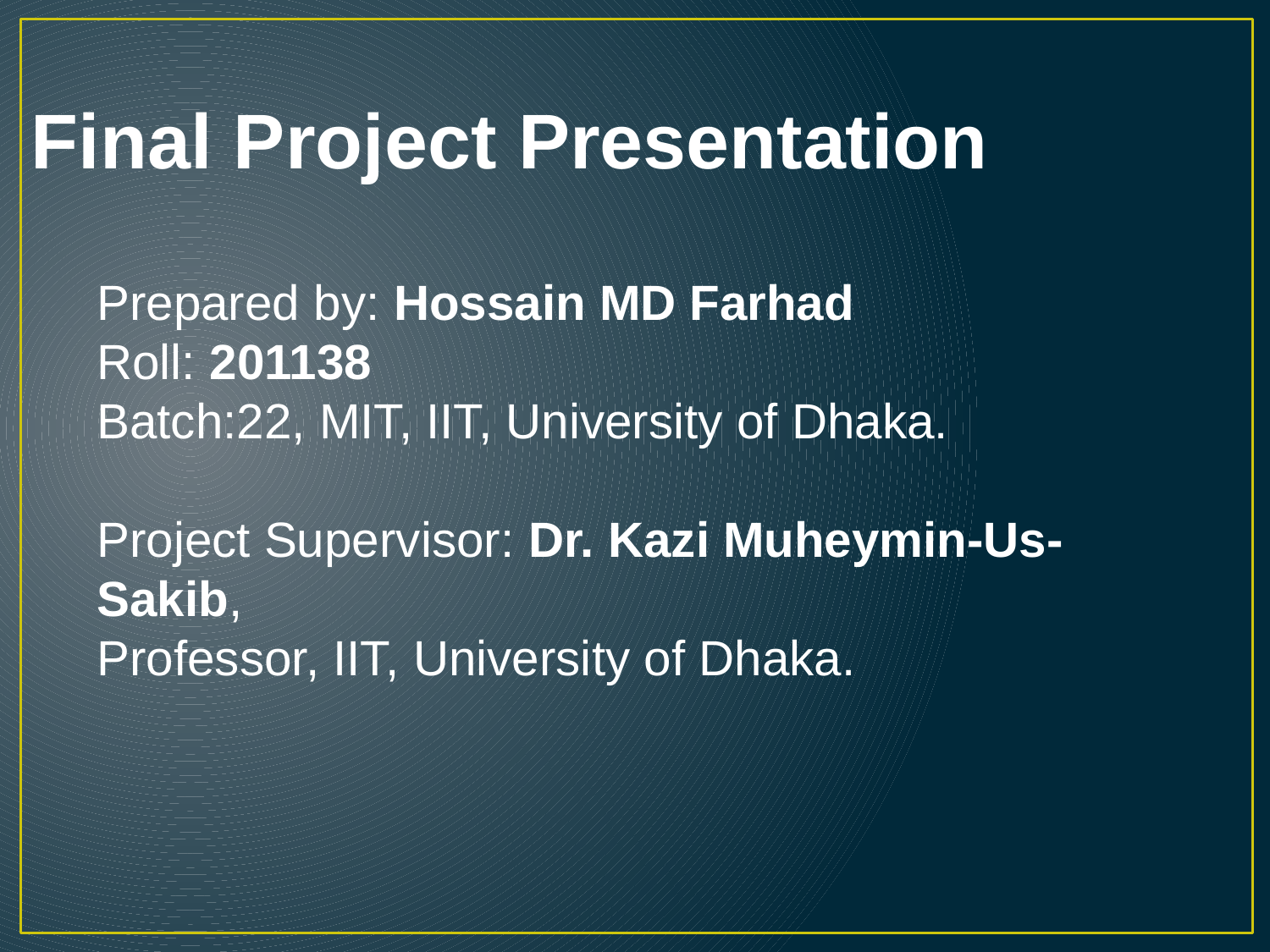

Final Project Presentation
Prepared by: Hossain MD Farhad
Roll: 201138
Batch:22, MIT, IIT, University of Dhaka.

Project Supervisor: Dr. Kazi Muheymin-Us-Sakib,
Professor, IIT, University of Dhaka.